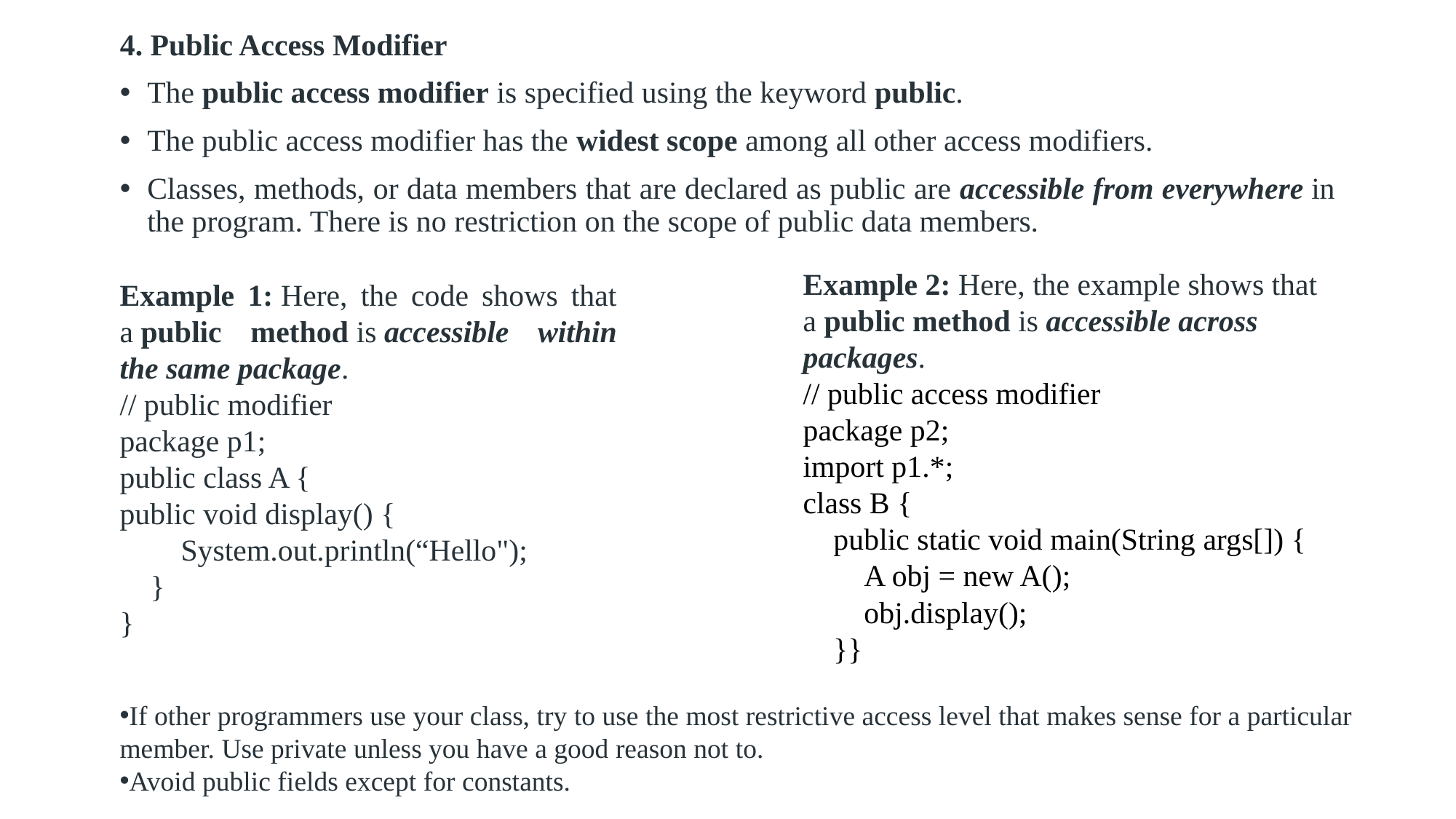

4. Public Access Modifier
The public access modifier is specified using the keyword public.
The public access modifier has the widest scope among all other access modifiers.
Classes, methods, or data members that are declared as public are accessible from everywhere in the program. There is no restriction on the scope of public data members.

Example 2: Here, the example shows that a public method is accessible across packages.
// public access modifier
package p2;
import p1.*;
class B {
    public static void main(String args[]) {
        A obj = new A();
        obj.display();
    }}

Example 1: Here, the code shows that a public method is accessible within the same package.
// public modifier
package p1;
public class A {
public void display() {
        System.out.println(“Hello");
    }
}
If other programmers use your class, try to use the most restrictive access level that makes sense for a particular member. Use private unless you have a good reason not to.
Avoid public fields except for constants.